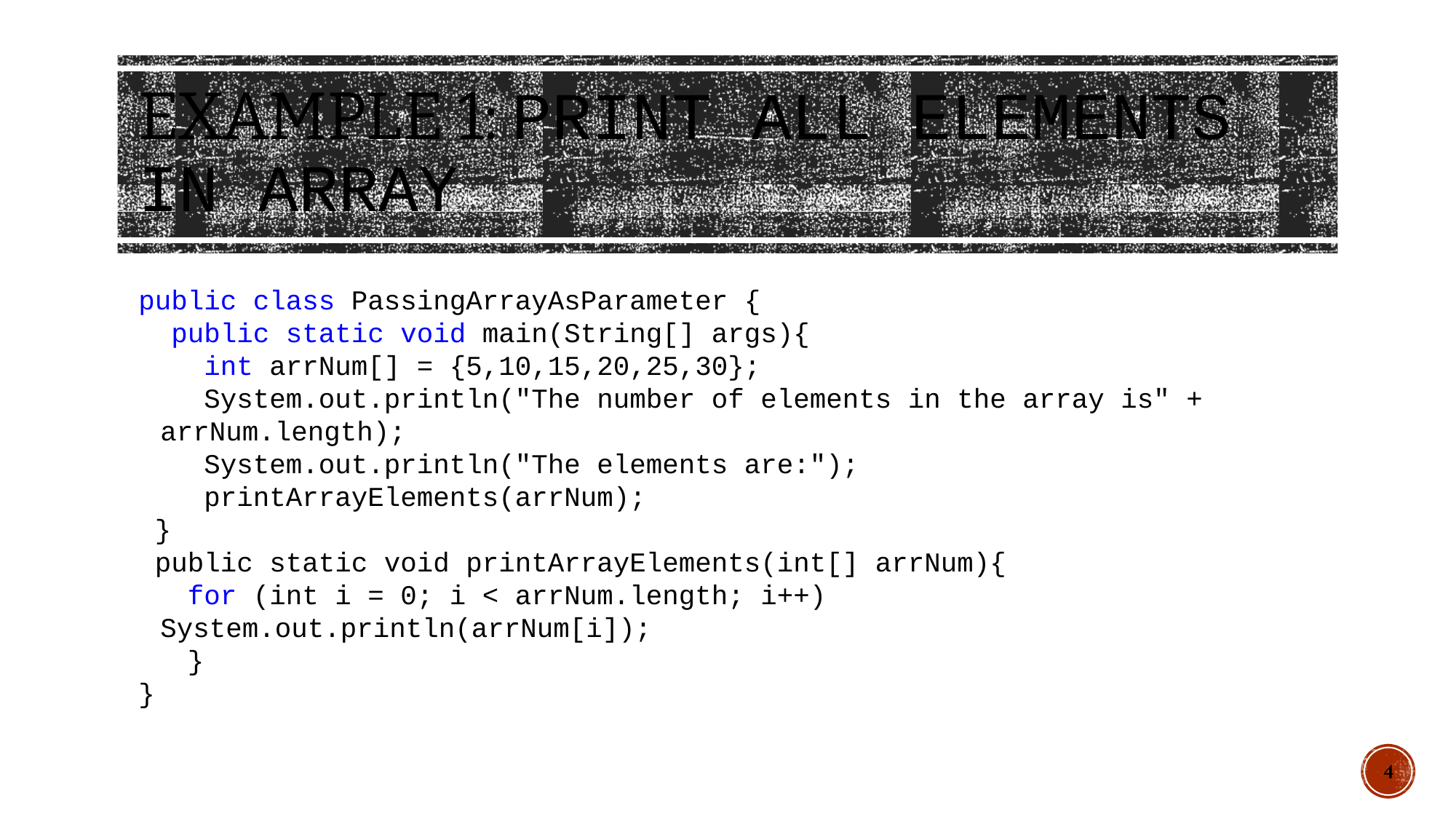

# Example 1: Print all elements in array

public class PassingArrayAsParameter {
  public static void main(String[] args){
    int arrNum[] = {5,10,15,20,25,30};
    System.out.println("The number of elements in the array is" + arrNum.length);
    System.out.println("The elements are:");
    printArrayElements(arrNum);
 }
 public static void printArrayElements(int[] arrNum){
   for (int i = 0; i < arrNum.length; i++)
	System.out.println(arrNum[i]);
   }
}

4